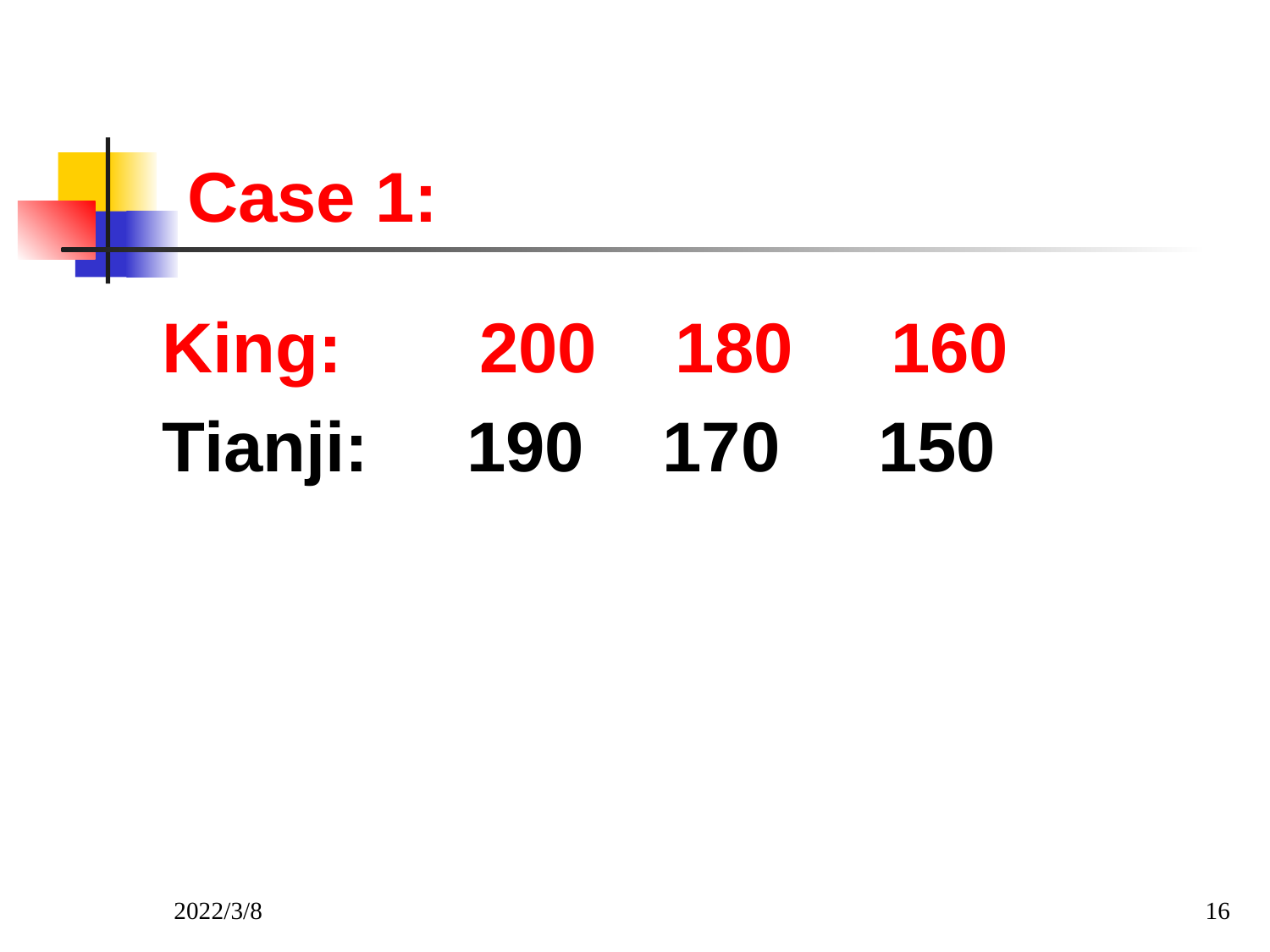

# Case 1:
King:       200    180     160
Tianji:     190    170     150
2022/3/8
16